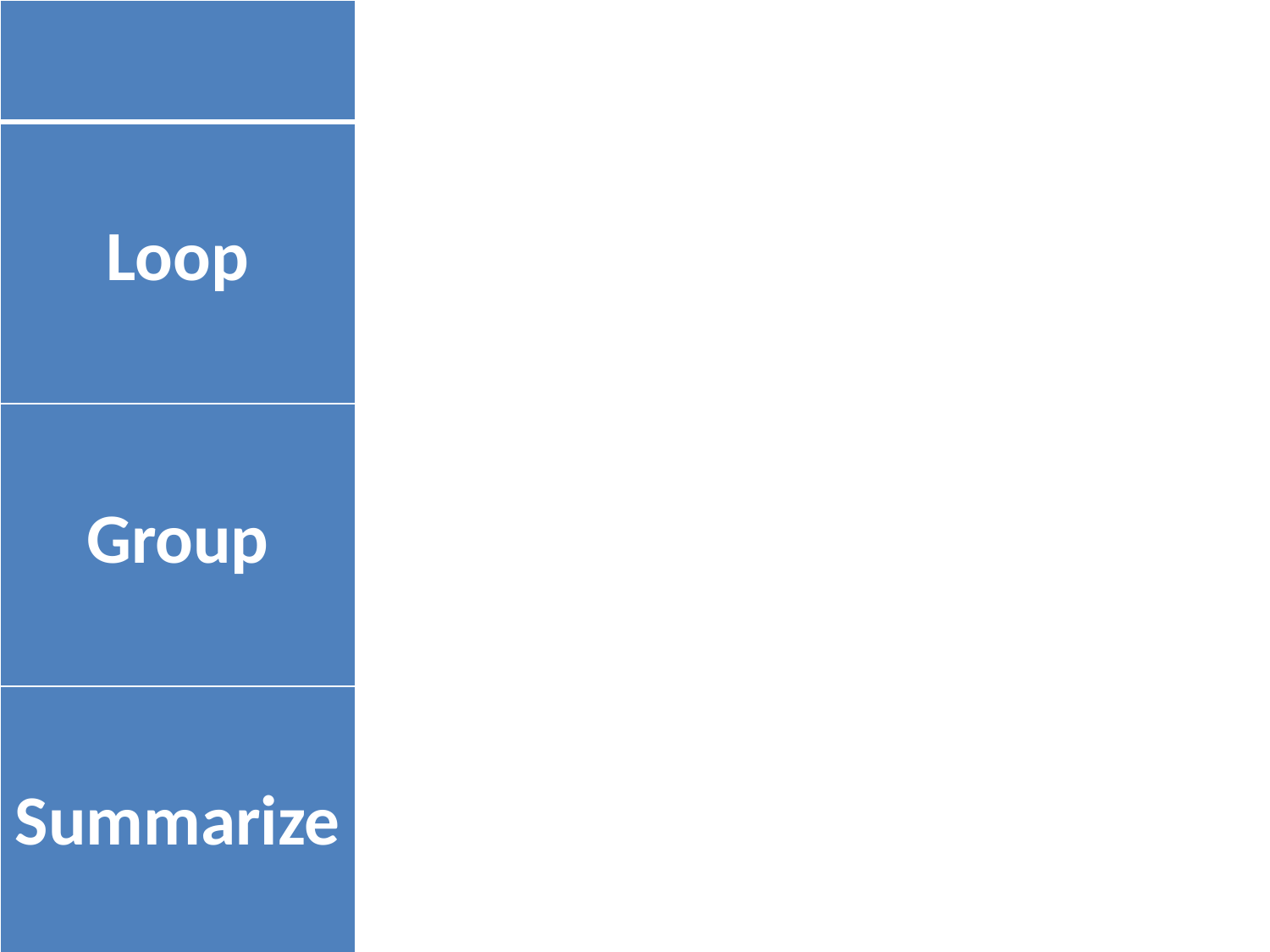

|  |
| --- |
| Loop |
| Group |
| Summarize |